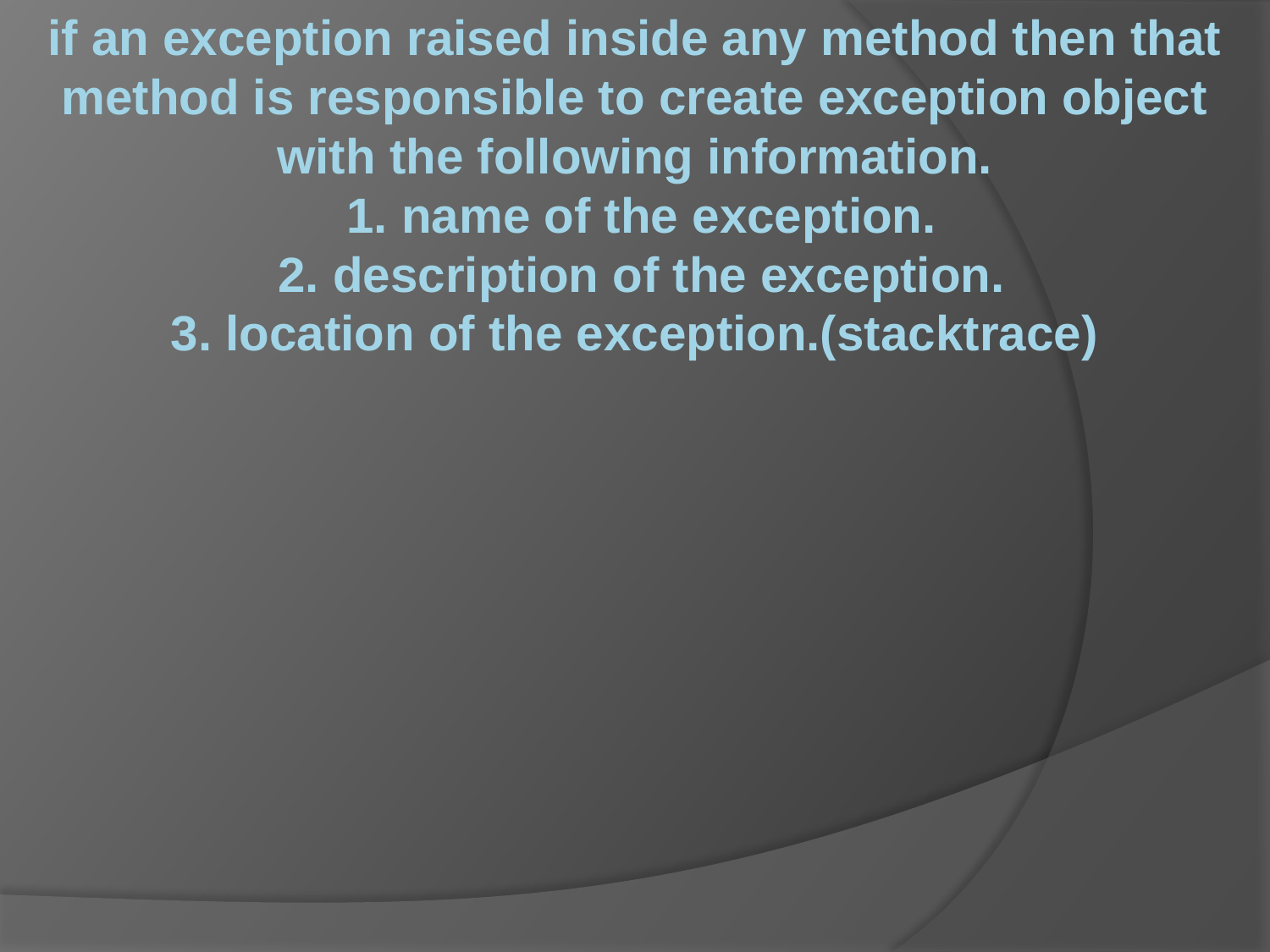

# if an exception raised inside any method then that method is responsible to create exception object with the following information. 1. name of the exception. 2. description of the exception. 3. location of the exception.(stacktrace)